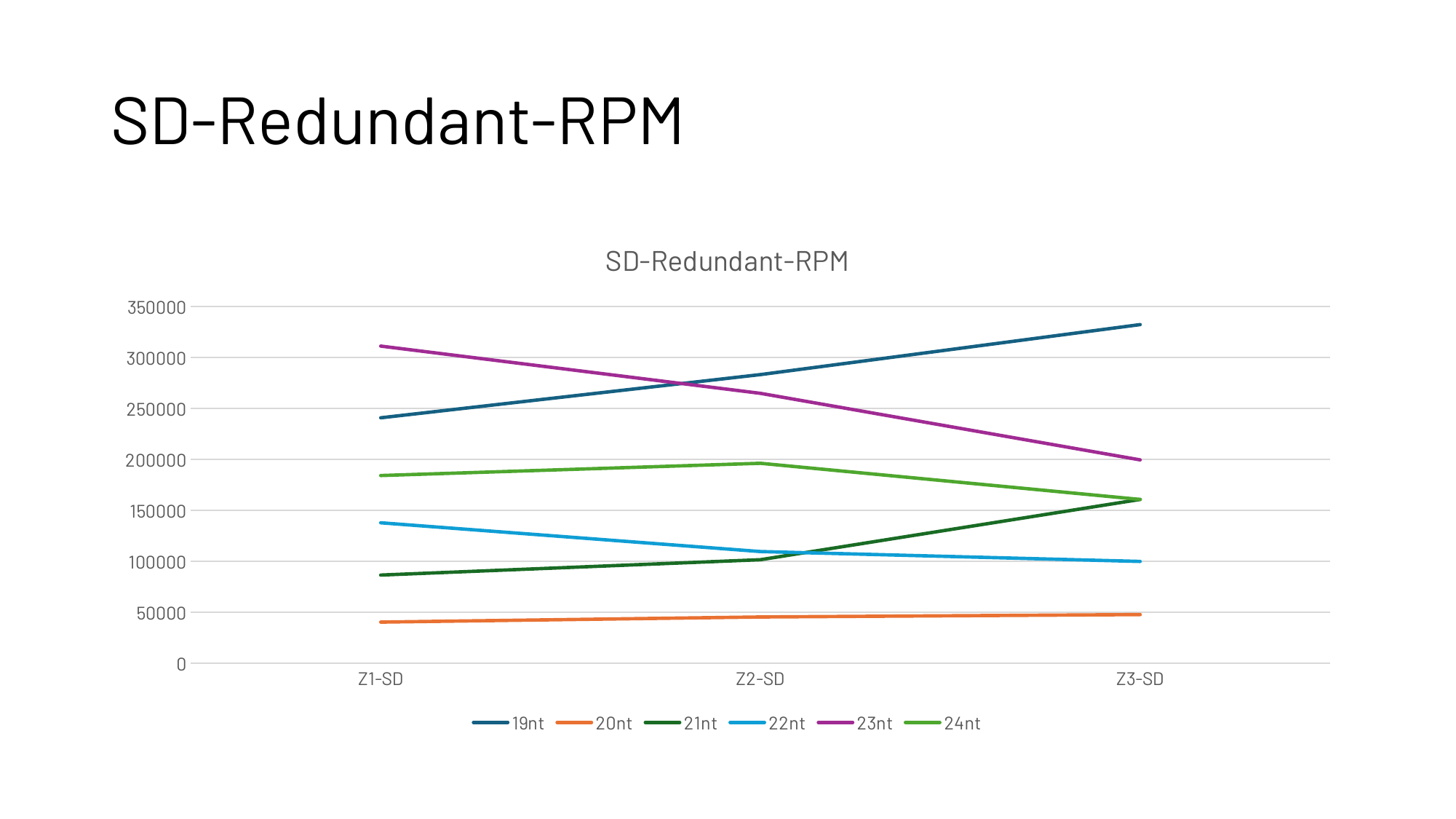

# SD-Redundant-RPM

### Chart: SD-Redundant-RPM

| Category | 19nt | 20nt | 21nt | 22nt | 23nt | 24nt |
|---|---|---|---|---|---|---|
| Z1-SD | 240706.3333 | 40189.0 | 86345.0 | 137652.0 | 311062.0 | 184042.3333 |
| Z2-SD | 283124.6667 | 45214.66667 | 101422.0 | 109413.6667 | 264732.0 | 196090.3333 |
| Z3-SD | 332174.3333 | 47580.0 | 160552.6667 | 99731.66667 | 199426.3333 | 160532.3333 |